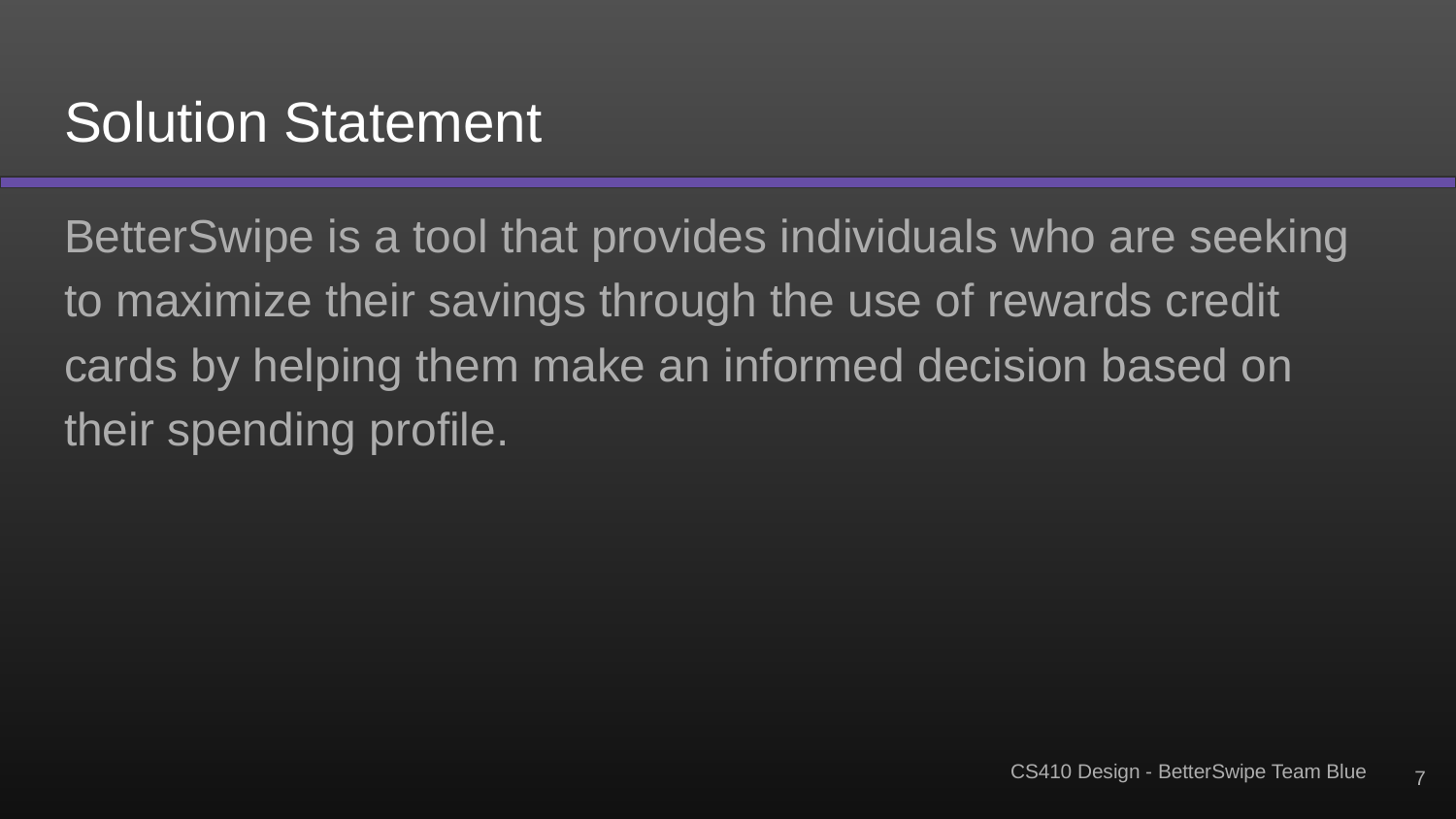

# Solution Statement
BetterSwipe is a tool that provides individuals who are seeking to maximize their savings through the use of rewards credit cards by helping them make an informed decision based on their spending profile.
7